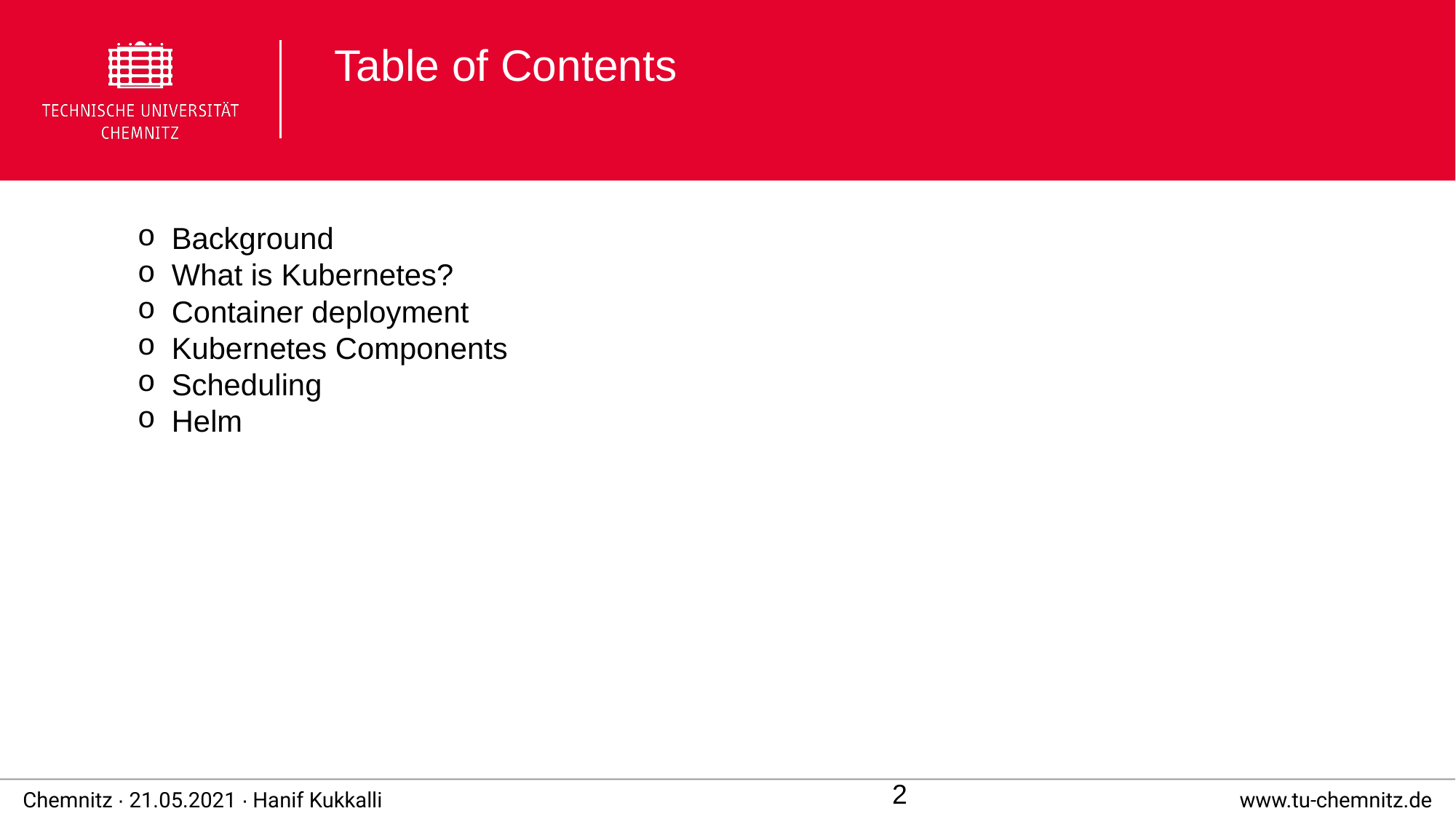

Table of Contents
Background
What is Kubernetes?
Container deployment
Kubernetes Components
Scheduling
Helm

2